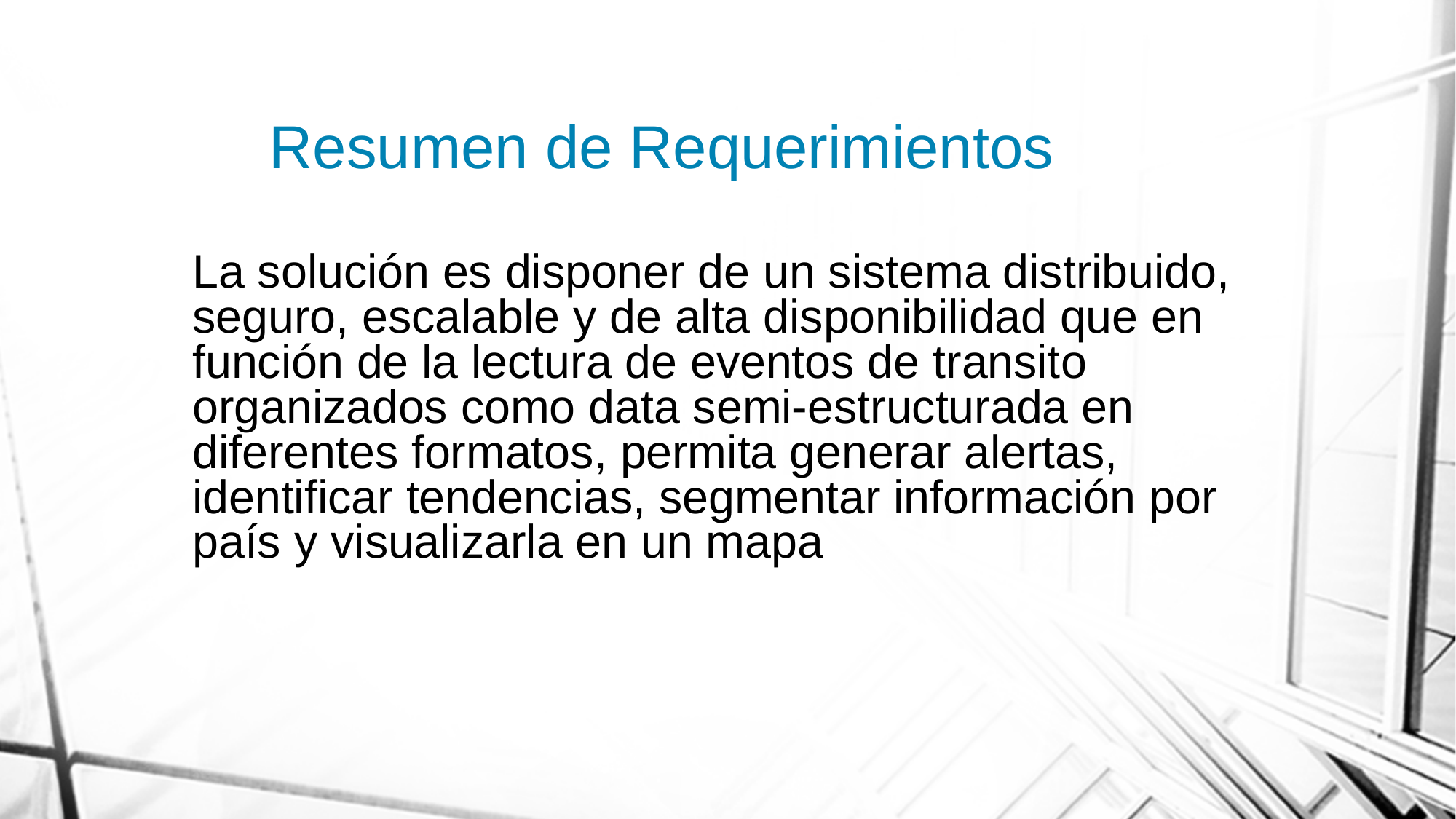

Resumen de Requerimientos
# La solución es disponer de un sistema distribuido, seguro, escalable y de alta disponibilidad que en función de la lectura de eventos de transito organizados como data semi-estructurada en diferentes formatos, permita generar alertas, identificar tendencias, segmentar información por país y visualizarla en un mapa